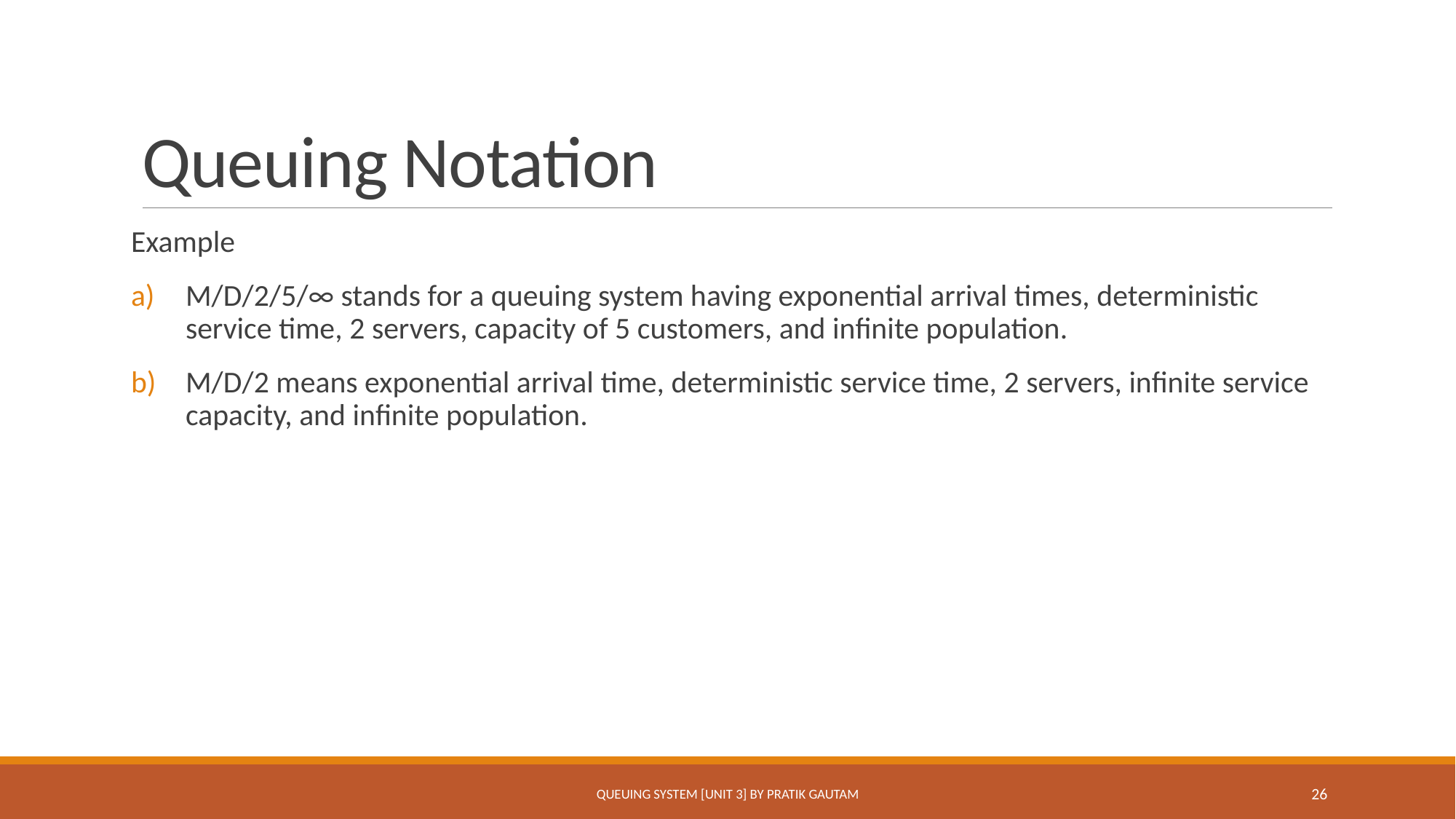

# Queuing Notation
Example
M/D/2/5/∞ stands for a queuing system having exponential arrival times, deterministic service time, 2 servers, capacity of 5 customers, and infinite population.
M/D/2 means exponential arrival time, deterministic service time, 2 servers, infinite service capacity, and infinite population.

Queuing System [Unit 3] By Pratik Gautam
26